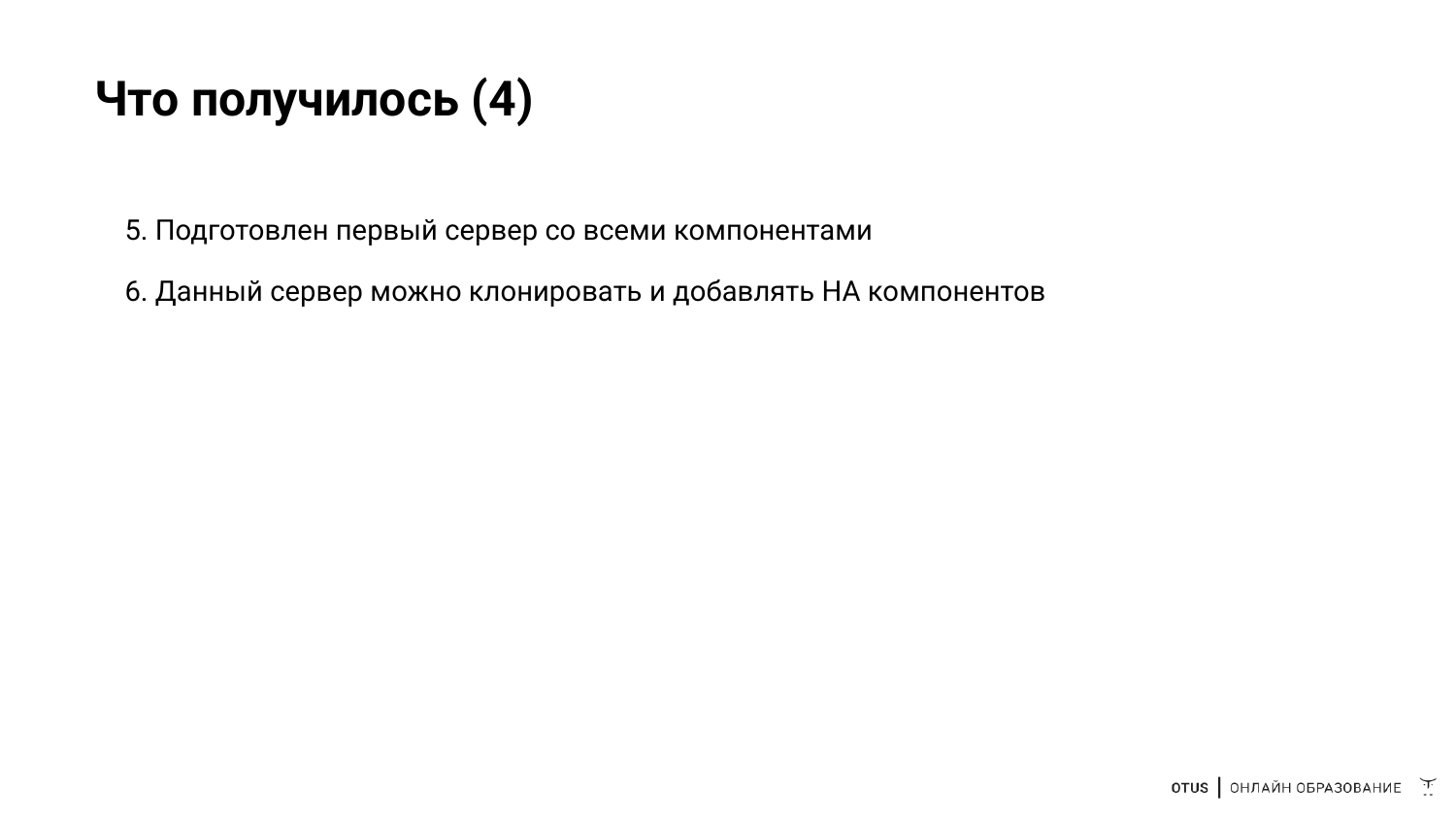

# Что получилось (4)
5. Подготовлен первый сервер со всеми компонентами

6. Данный сервер можно клонировать и добавлять НА компонентов